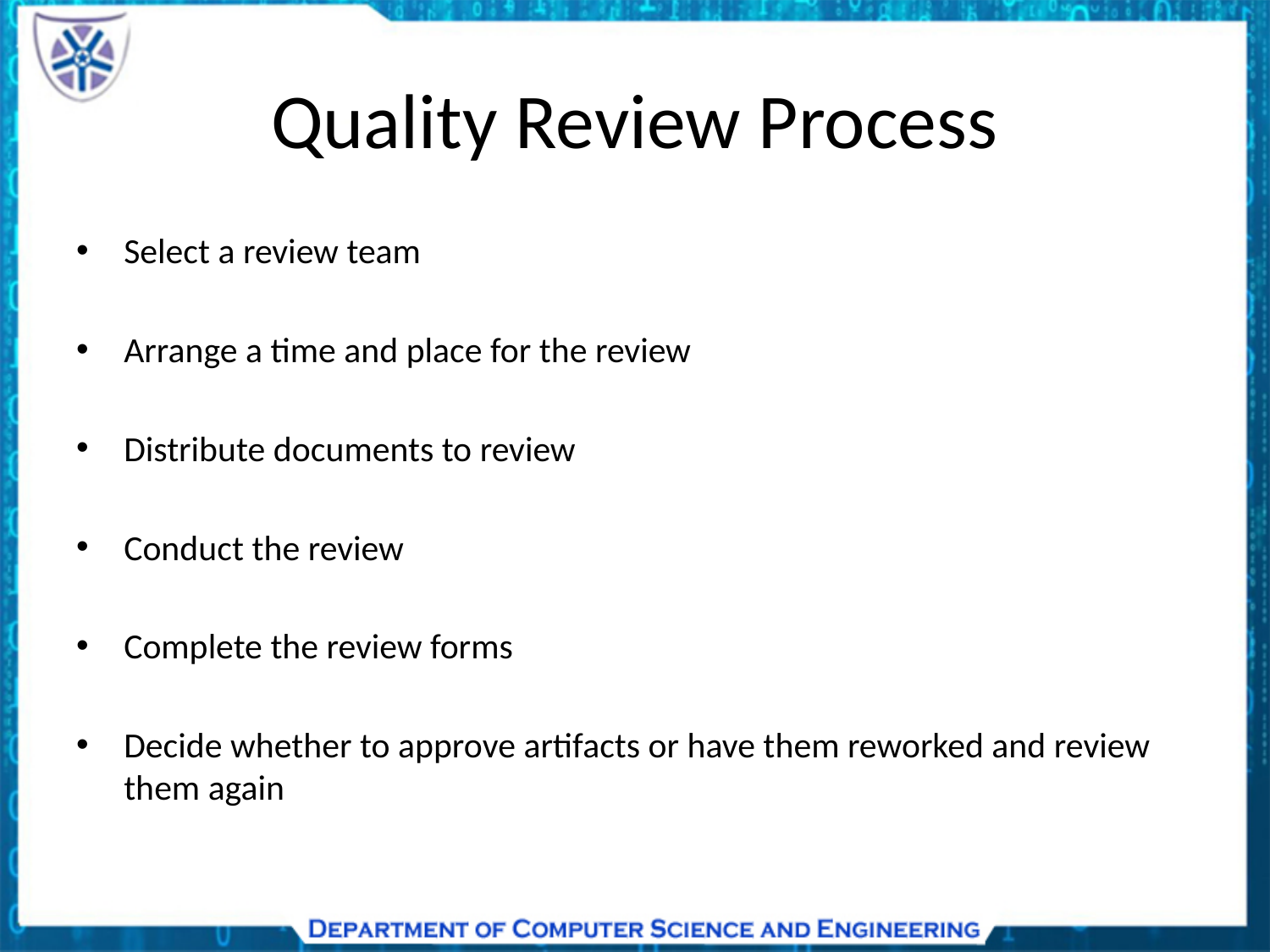

# Quality Review Process
Select a review team

Arrange a time and place for the review

Distribute documents to review

Conduct the review

Complete the review forms

Decide whether to approve artifacts or have them reworked and review them again